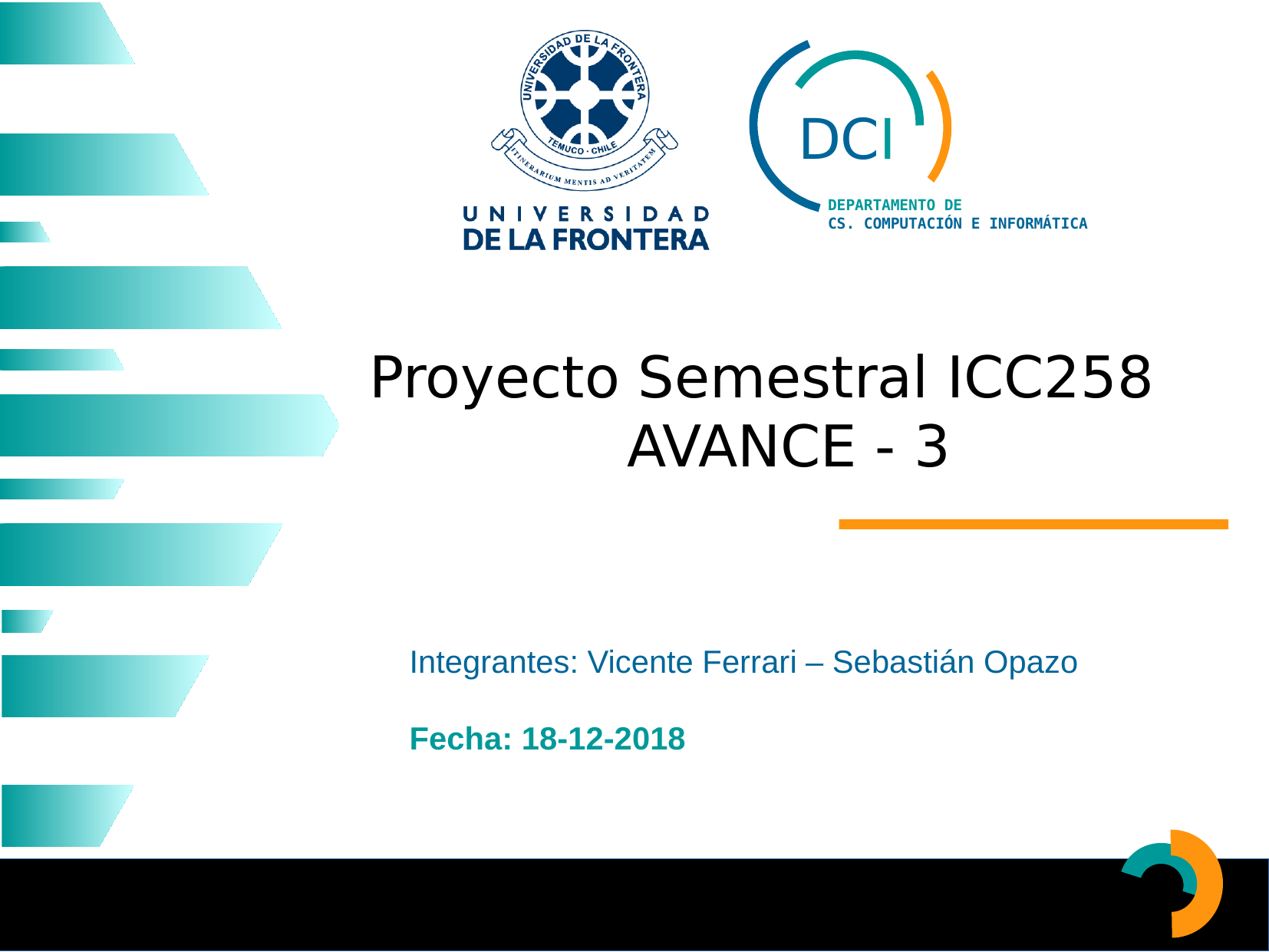

Proyecto Semestral ICC258
AVANCE - 3
Integrantes: Vicente Ferrari – Sebastián Opazo

Fecha: 18-12-2018